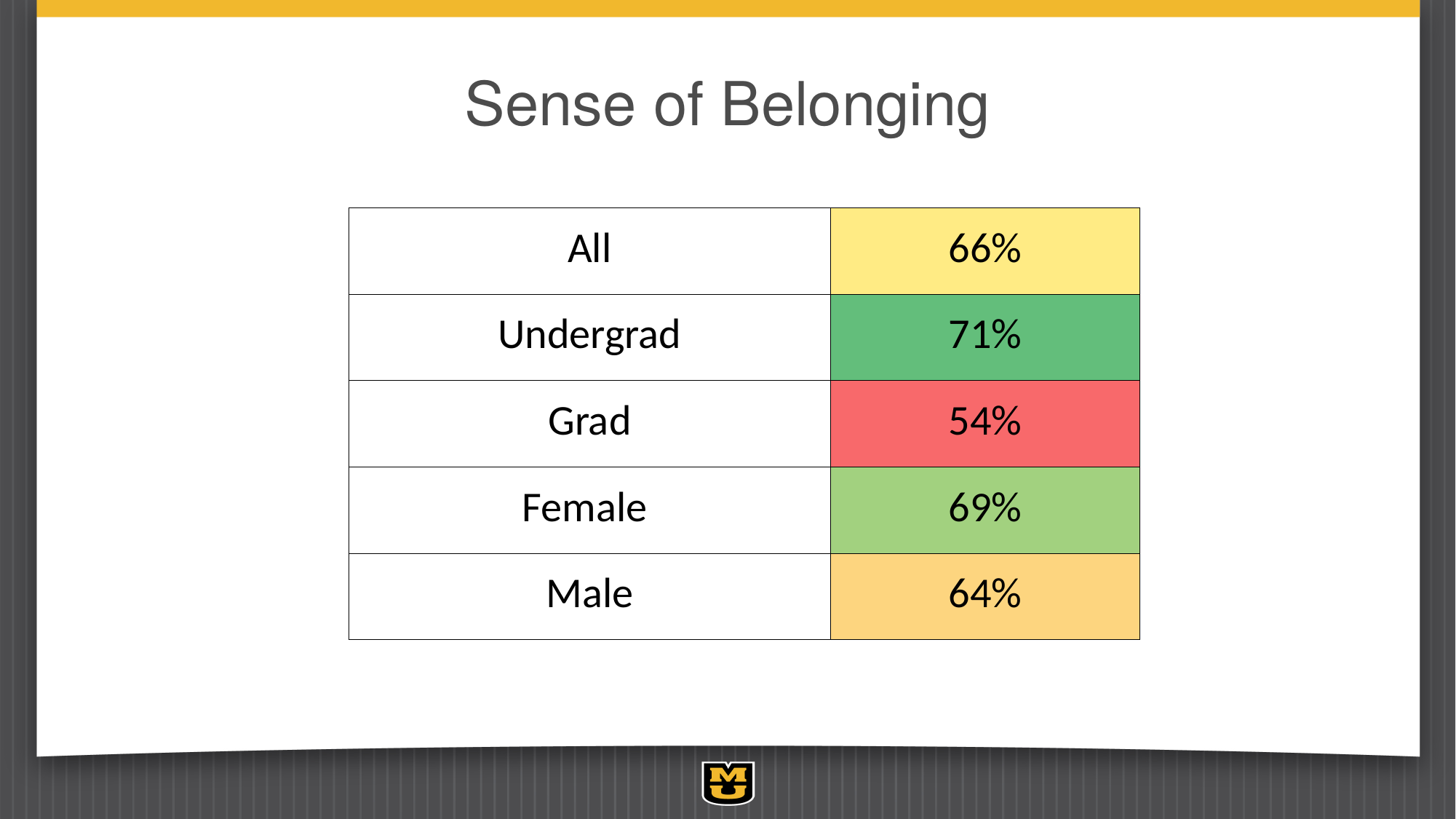

# Sense of Belonging
| All | 66% |
| --- | --- |
| Undergrad | 71% |
| Grad | 54% |
| Female | 69% |
| Male | 64% |